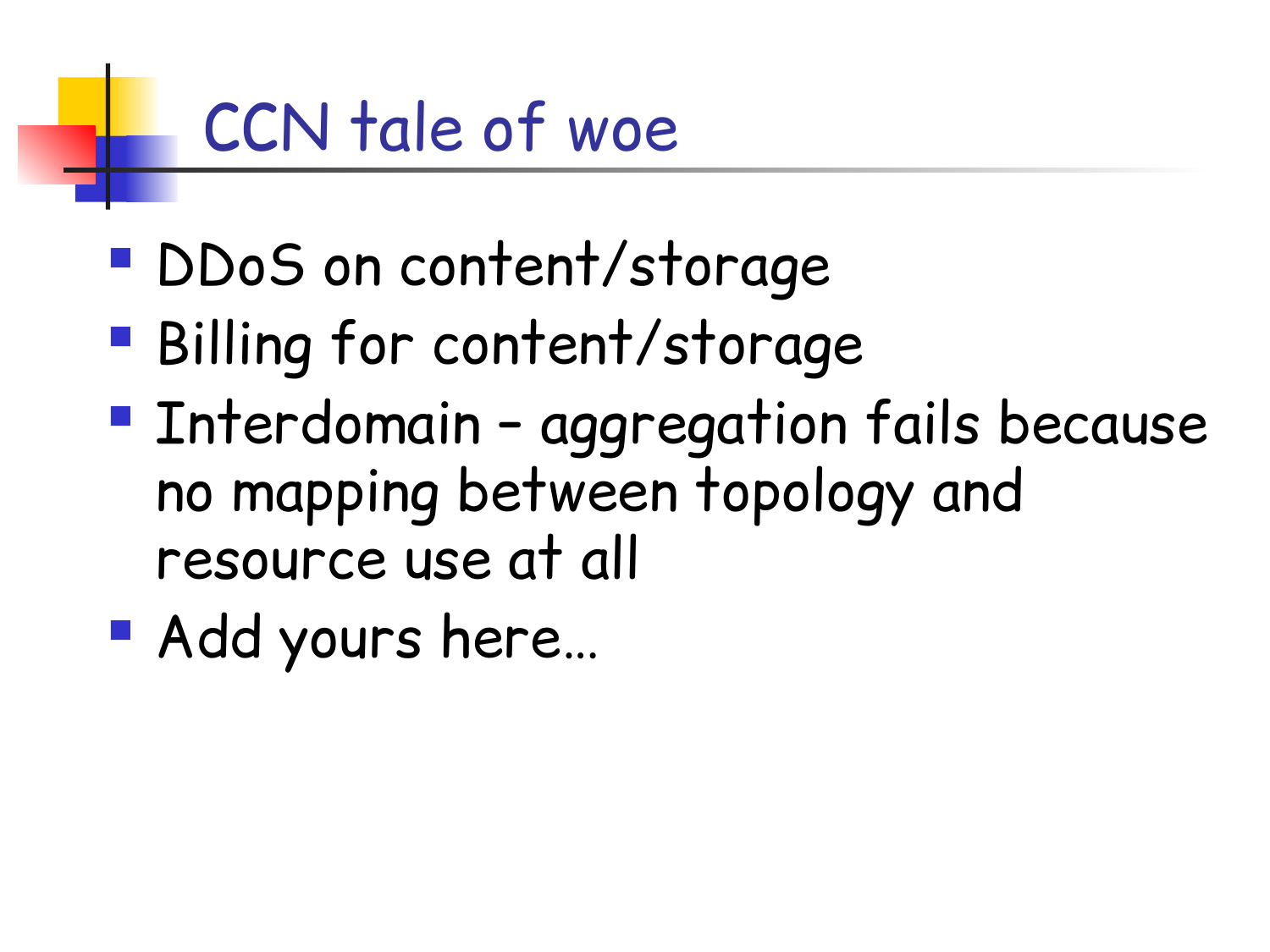

# CCN tale of woe
DDoS on content/storage
Billing for content/storage
Interdomain – aggregation fails because no mapping between topology and resource use at all
Add yours here…